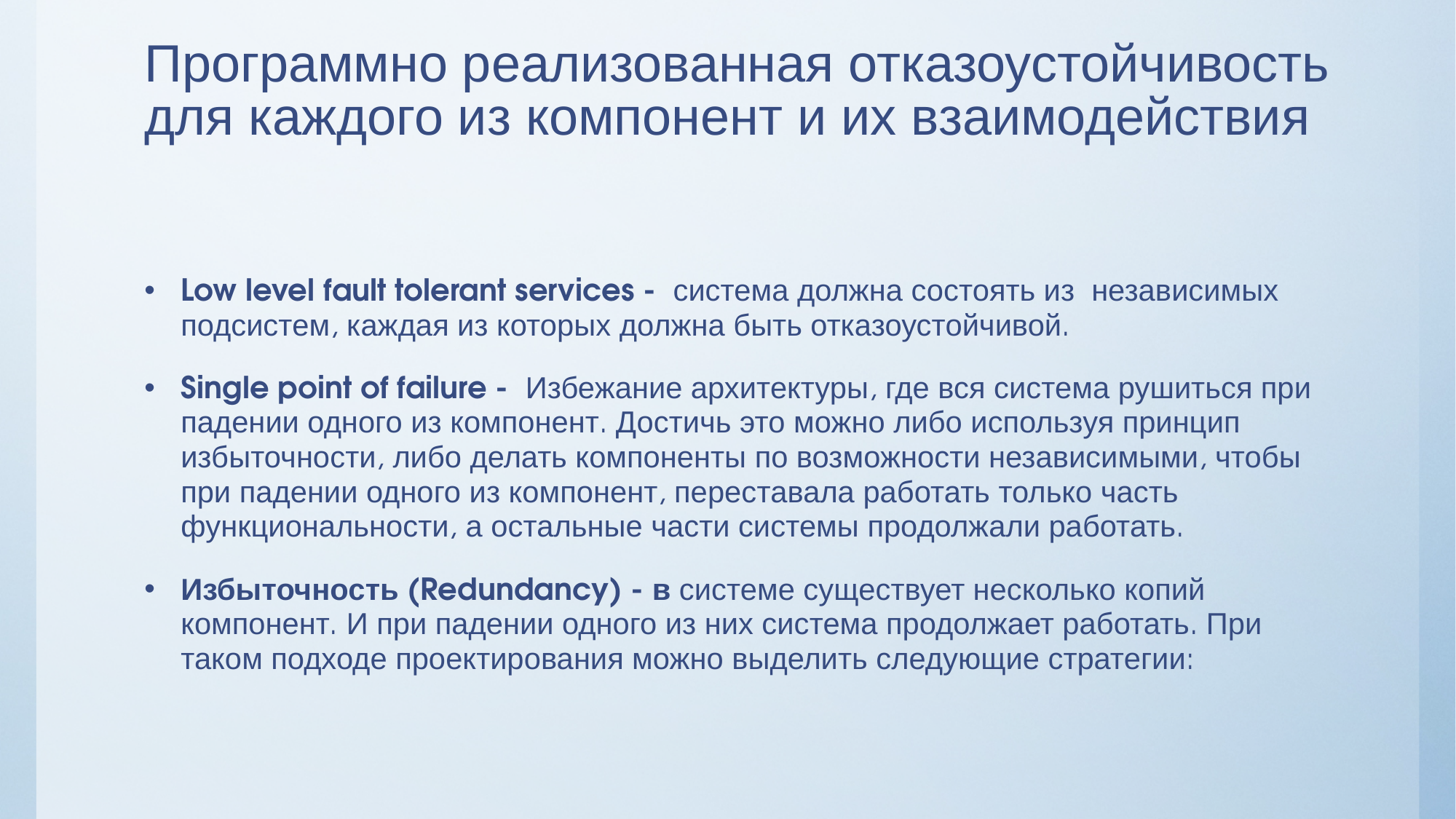

# Программно реализованная отказоустойчивость для каждого из компонент и их взаимодействия

Low level fault tolerant services -  система должна состоять из  независимых подсистем, каждая из которых должна быть отказоустойчивой.
Single point of failure -  Избежание архитектуры, где вся система рушиться при падении одного из компонент. Достичь это можно либо используя принцип избыточности, либо делать компоненты по возможности независимыми, чтобы при падении одного из компонент, переставала работать только часть функциональности, а остальные части системы продолжали работать.
Избыточность (Redundancy) - в системе существует несколько копий компонент. И при падении одного из них система продолжает работать. При таком подходе проектирования можно выделить следующие стратегии: